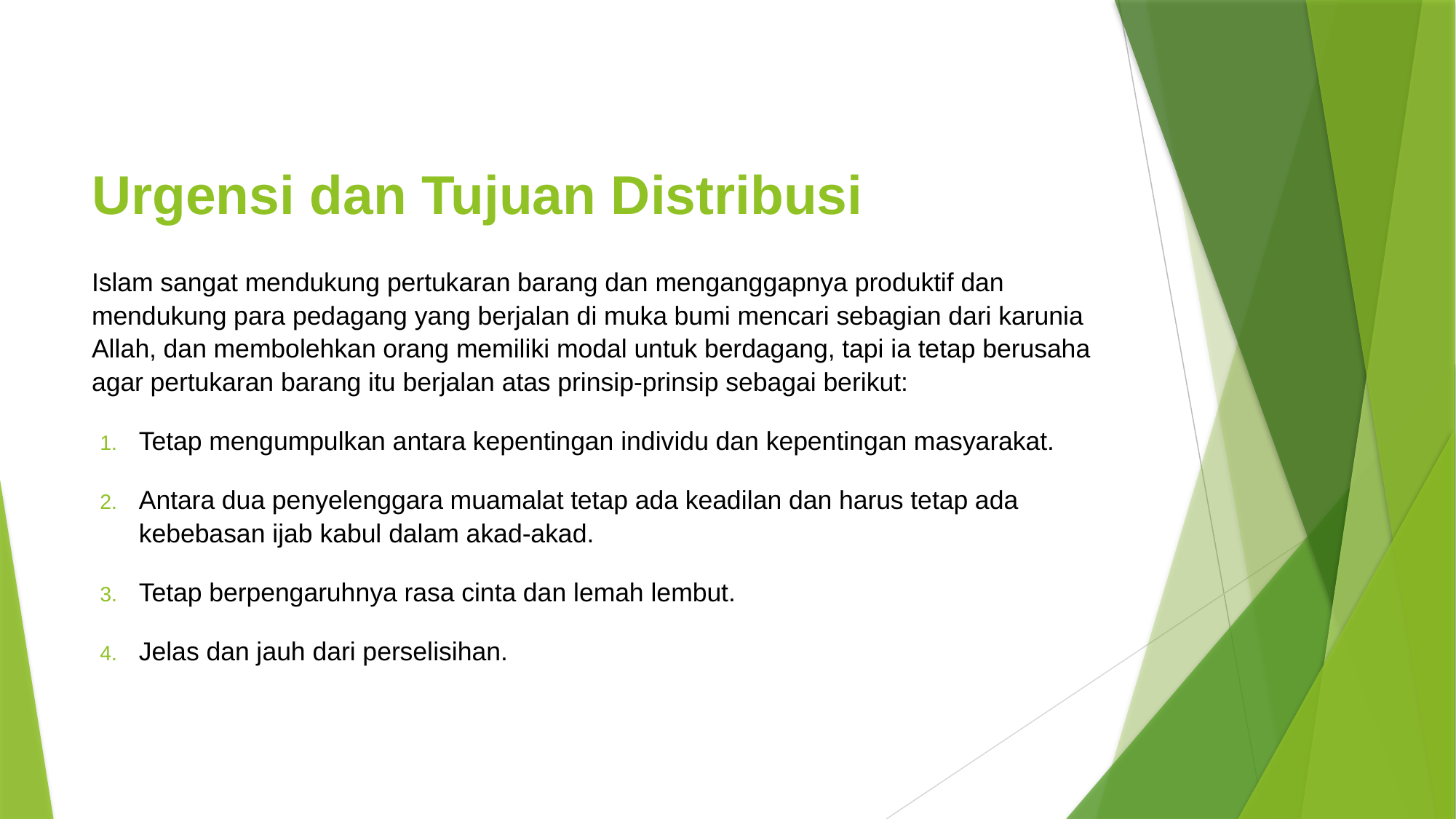

# Urgensi dan Tujuan Distribusi
Islam sangat mendukung pertukaran barang dan menganggapnya produktif dan mendukung para pedagang yang berjalan di muka bumi mencari sebagian dari karunia Allah, dan membolehkan orang memiliki modal untuk berdagang, tapi ia tetap berusaha agar pertukaran barang itu berjalan atas prinsip-prinsip sebagai berikut:
Tetap mengumpulkan antara kepentingan individu dan kepentingan masyarakat.
Antara dua penyelenggara muamalat tetap ada keadilan dan harus tetap ada kebebasan ijab kabul dalam akad-akad.
Tetap berpengaruhnya rasa cinta dan lemah lembut.
Jelas dan jauh dari perselisihan.